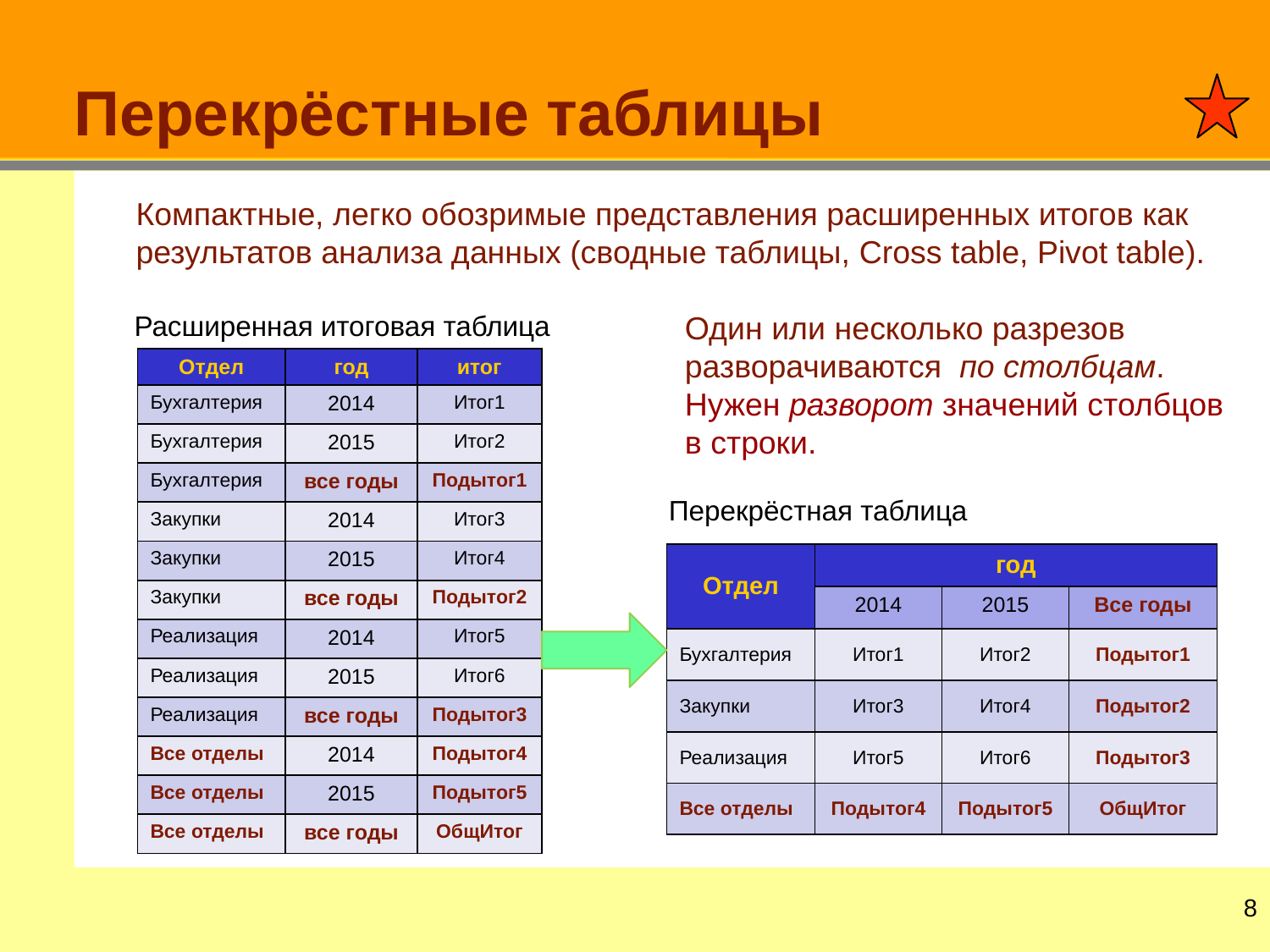

# Перекрёстные таблицы

Компактные, легко обозримые представления расширенных итогов как результатов анализа данных (сводные таблицы, Cross table, Pivot table).

Один или несколько разрезов
разворачиваются  по столбцам. Нужен разворот значений столбцов
в строки.

Расширенная итоговая таблица
| Отдел | год | итог |
| --- | --- | --- |
| Бухгалтерия | 2014 | Итог1 |
| Бухгалтерия | 2015 | Итог2 |
| Бухгалтерия | все годы | Подытог1 |
| Закупки | 2014 | Итог3 |
| Закупки | 2015 | Итог4 |
| Закупки | все годы | Подытог2 |
| Реализация | 2014 | Итог5 |
| Реализация | 2015 | Итог6 |
| Реализация | все годы | Подытог3 |
| Все отделы | 2014 | Подытог4 |
| Все отделы | 2015 | Подытог5 |
| Все отделы | все годы | ОбщИтог |
Перекрёстная таблица
| Отдел | год |  |  |
| --- | --- | --- | --- |
|  | 2014 | 2015 | Все годы |
| Бухгалтерия | Итог1 | Итог2 | Подытог1 |
| Закупки | Итог3 | Итог4 | Подытог2 |
| Реализация | Итог5 | Итог6 | Подытог3 |
| Все отделы | Подытог4 | Подытог5 | ОбщИтог |

8